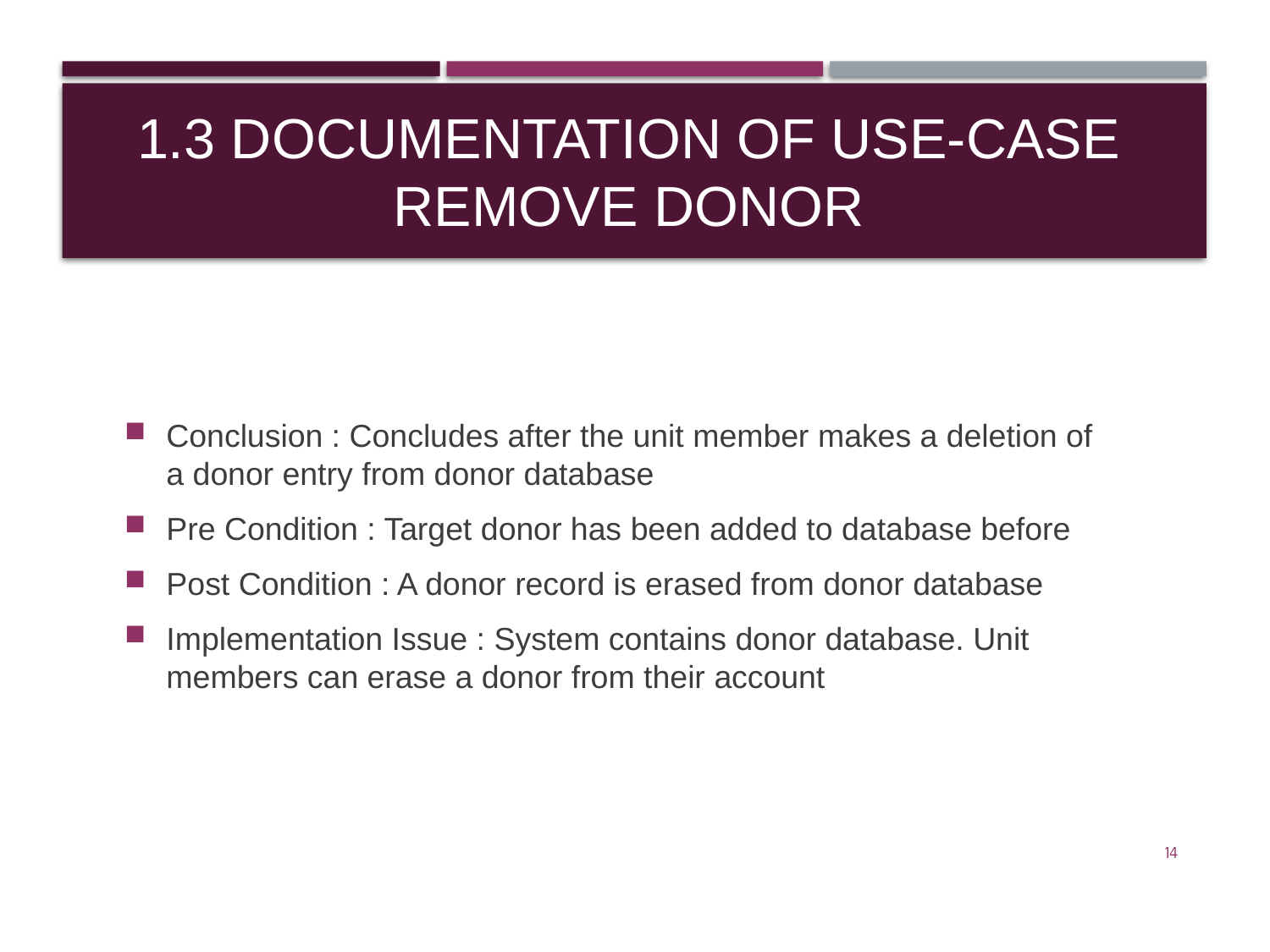

# 1.3 Documentation of Use-Case Remove Donor
Conclusion : Concludes after the unit member makes a deletion of a donor entry from donor database
Pre Condition : Target donor has been added to database before
Post Condition : A donor record is erased from donor database
Implementation Issue : System contains donor database. Unit members can erase a donor from their account
14